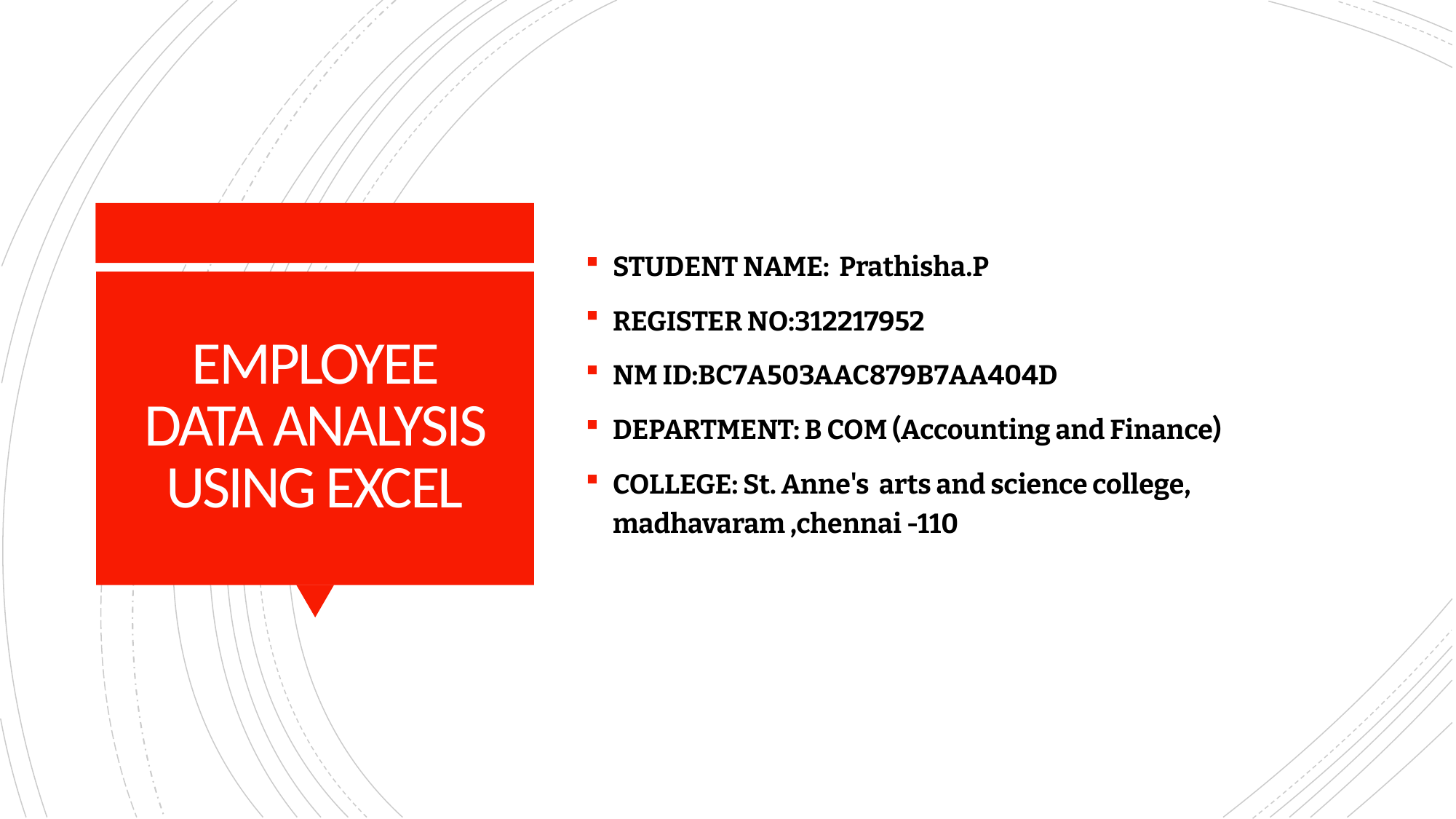

STUDENT NAME:  Prathisha.P
REGISTER NO:312217952
NM ID:BC7A503AAC879B7AA404D
DEPARTMENT: B COM (Accounting and Finance)
COLLEGE: St. Anne's  arts and science college,            madhavaram ,chennai -110
# EMPLOYEE DATA ANALYSIS USING EXCEL